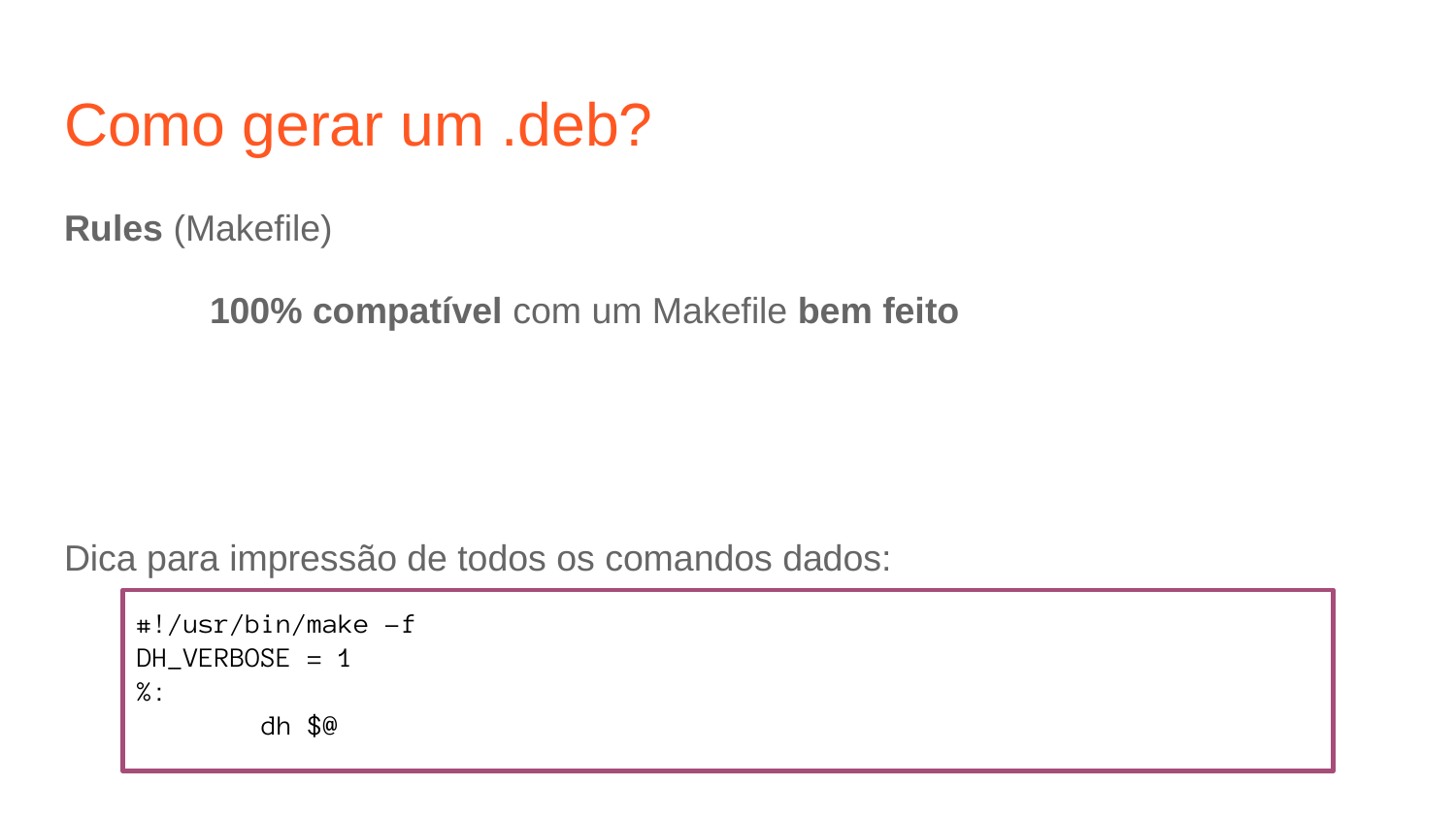

# Como gerar um .deb?
Rules (Makefile)
	100% compatível com um Makefile bem feito

Dica para impressão de todos os comandos dados:
#!/usr/bin/make -f
DH_VERBOSE = 1
%:
        dh $@